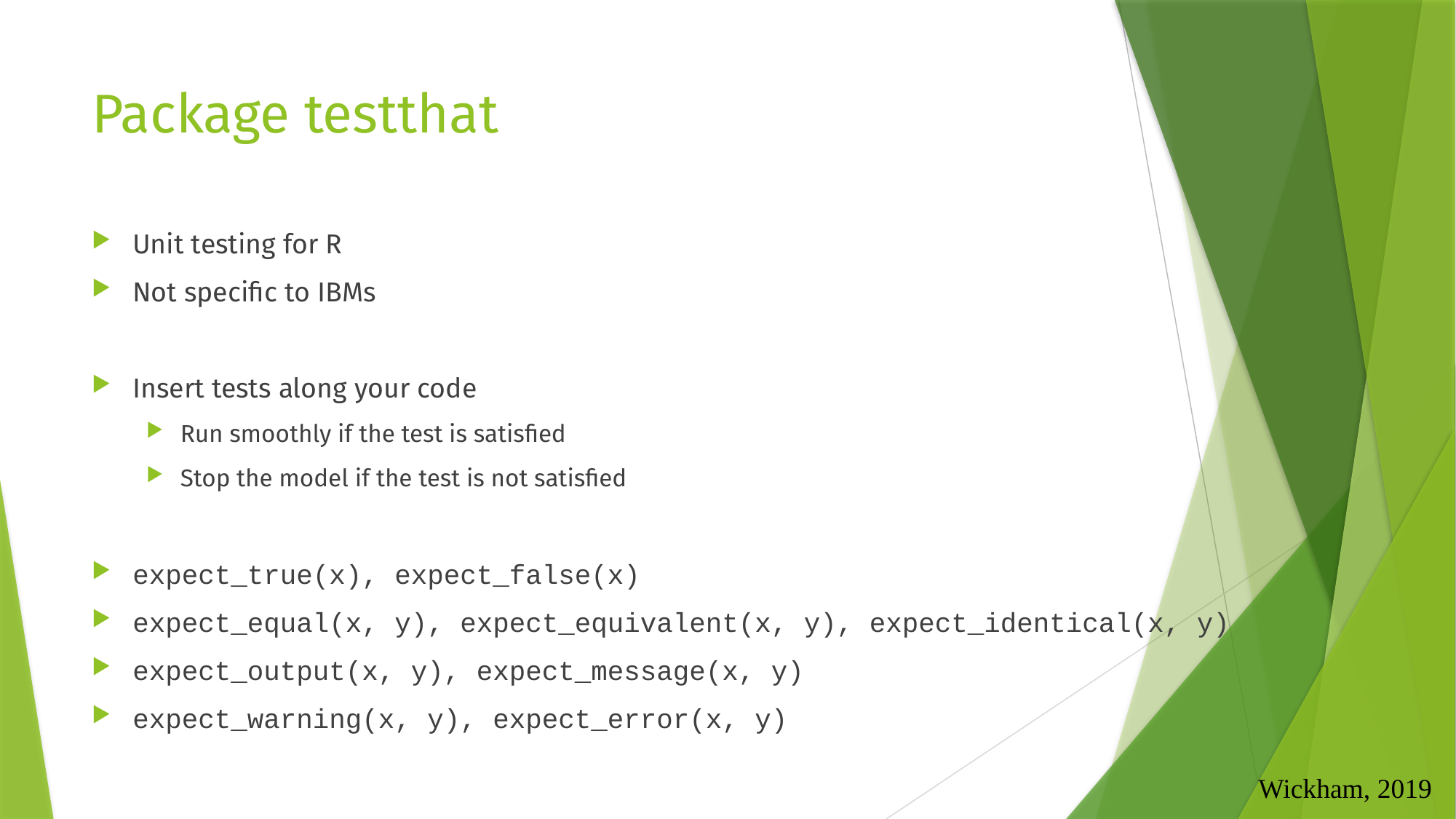

# Package testthat
Unit testing for R
Not specific to IBMs

Insert tests along your code
Run smoothly if the test is satisfied
Stop the model if the test is not satisfied

expect_true(x), expect_false(x)
expect_equal(x, y), expect_equivalent(x, y), expect_identical(x, y)
expect_output(x, y), expect_message(x, y)
expect_warning(x, y), expect_error(x, y)

Wickham, 2019